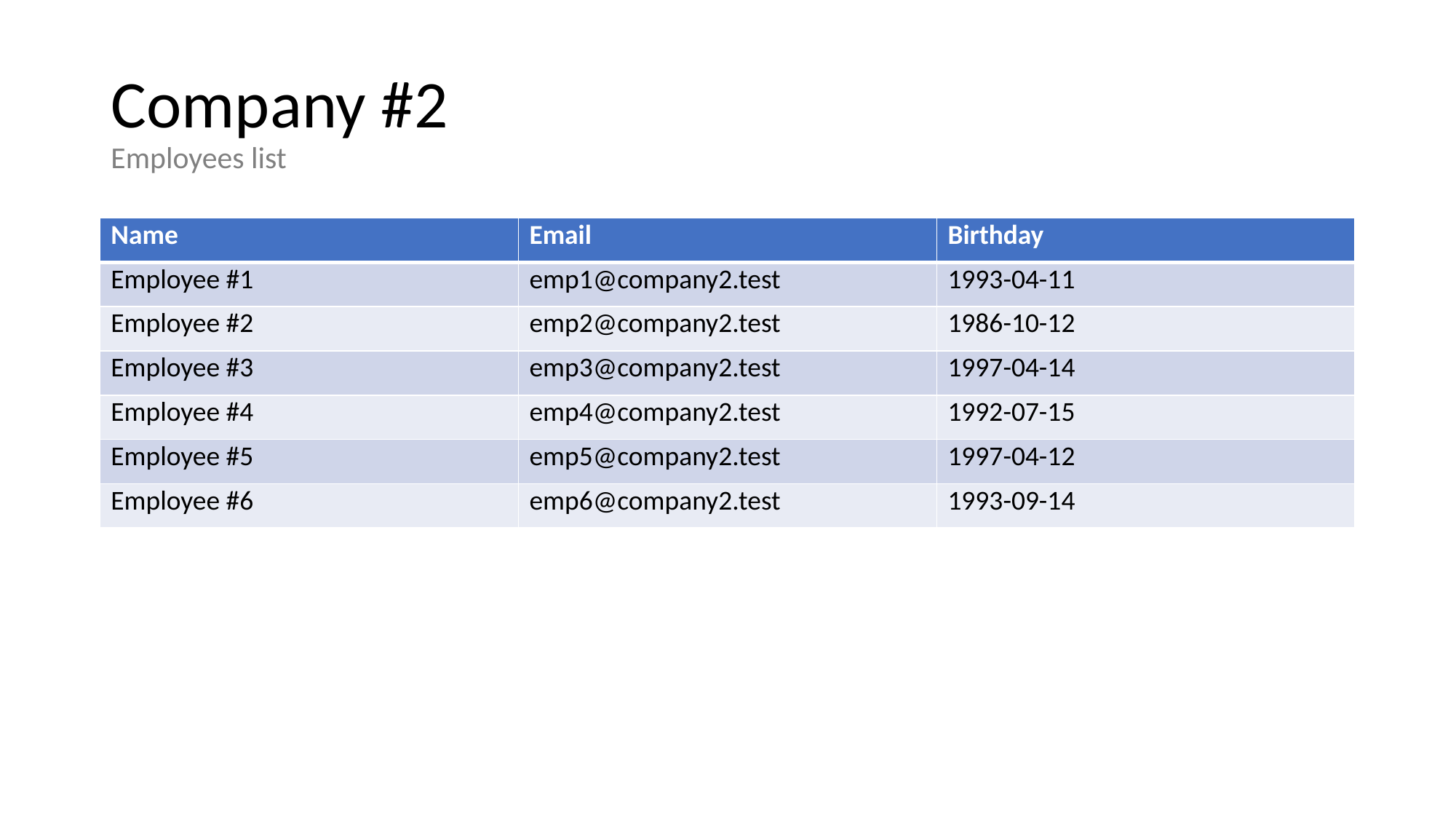

# Company #2 Employees list
| Name | Email | Birthday |
| --- | --- | --- |
| Employee #1 | emp1@company2.test | 1993-04-11 |
| Employee #2 | emp2@company2.test | 1986-10-12 |
| Employee #3 | emp3@company2.test | 1997-04-14 |
| Employee #4 | emp4@company2.test | 1992-07-15 |
| Employee #5 | emp5@company2.test | 1997-04-12 |
| Employee #6 | emp6@company2.test | 1993-09-14 |